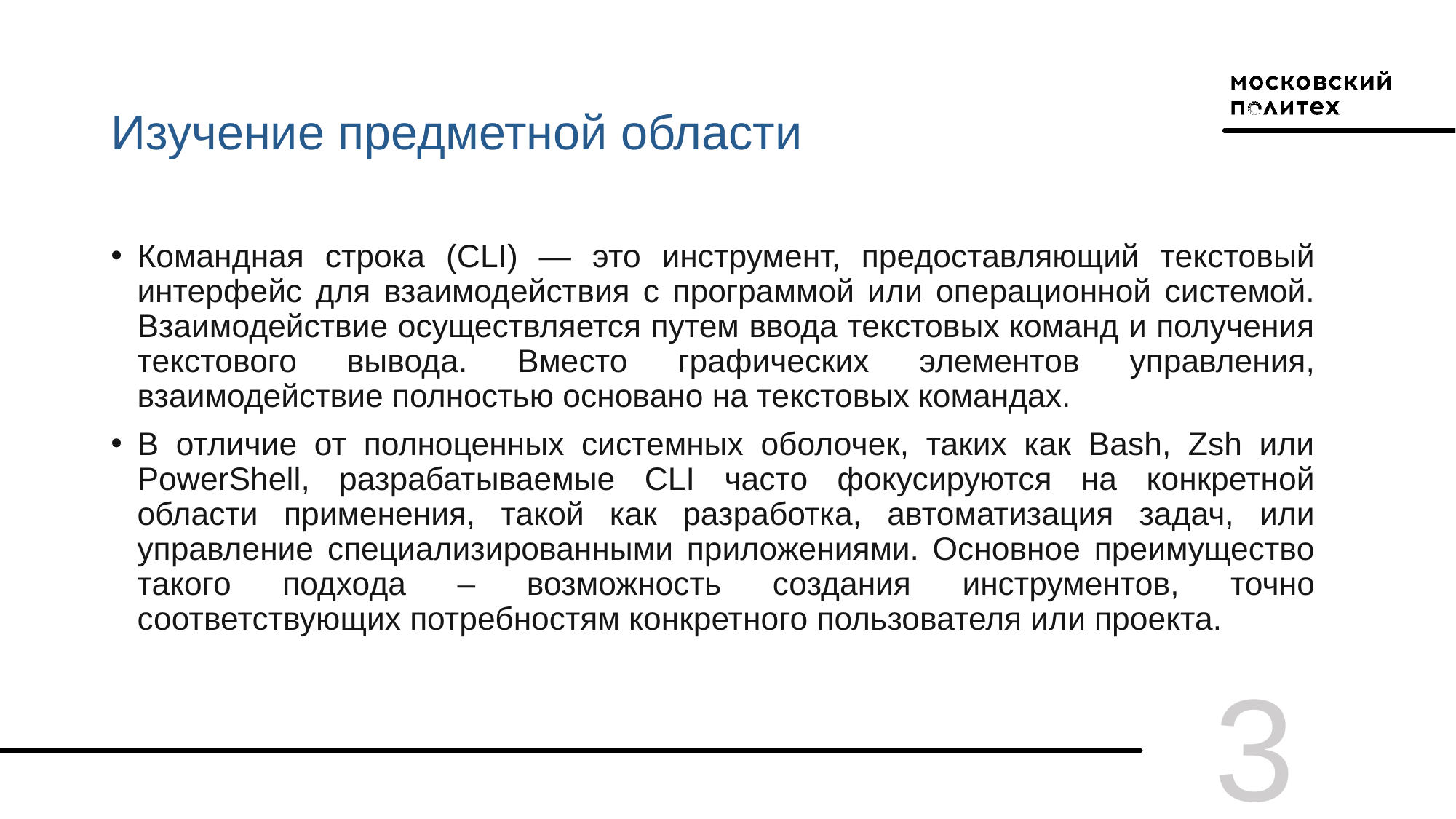

# Изучение предметной области
Командная строка (CLI) — это инструмент, предоставляющий текстовый интерфейс для взаимодействия с программой или операционной системой. Взаимодействие осуществляется путем ввода текстовых команд и получения текстового вывода. Вместо графических элементов управления, взаимодействие полностью основано на текстовых командах.
В отличие от полноценных системных оболочек, таких как Bash, Zsh или PowerShell, разрабатываемые CLI часто фокусируются на конкретной области применения, такой как разработка, автоматизация задач, или управление специализированными приложениями. Основное преимущество такого подхода – возможность создания инструментов, точно соответствующих потребностям конкретного пользователя или проекта.
3